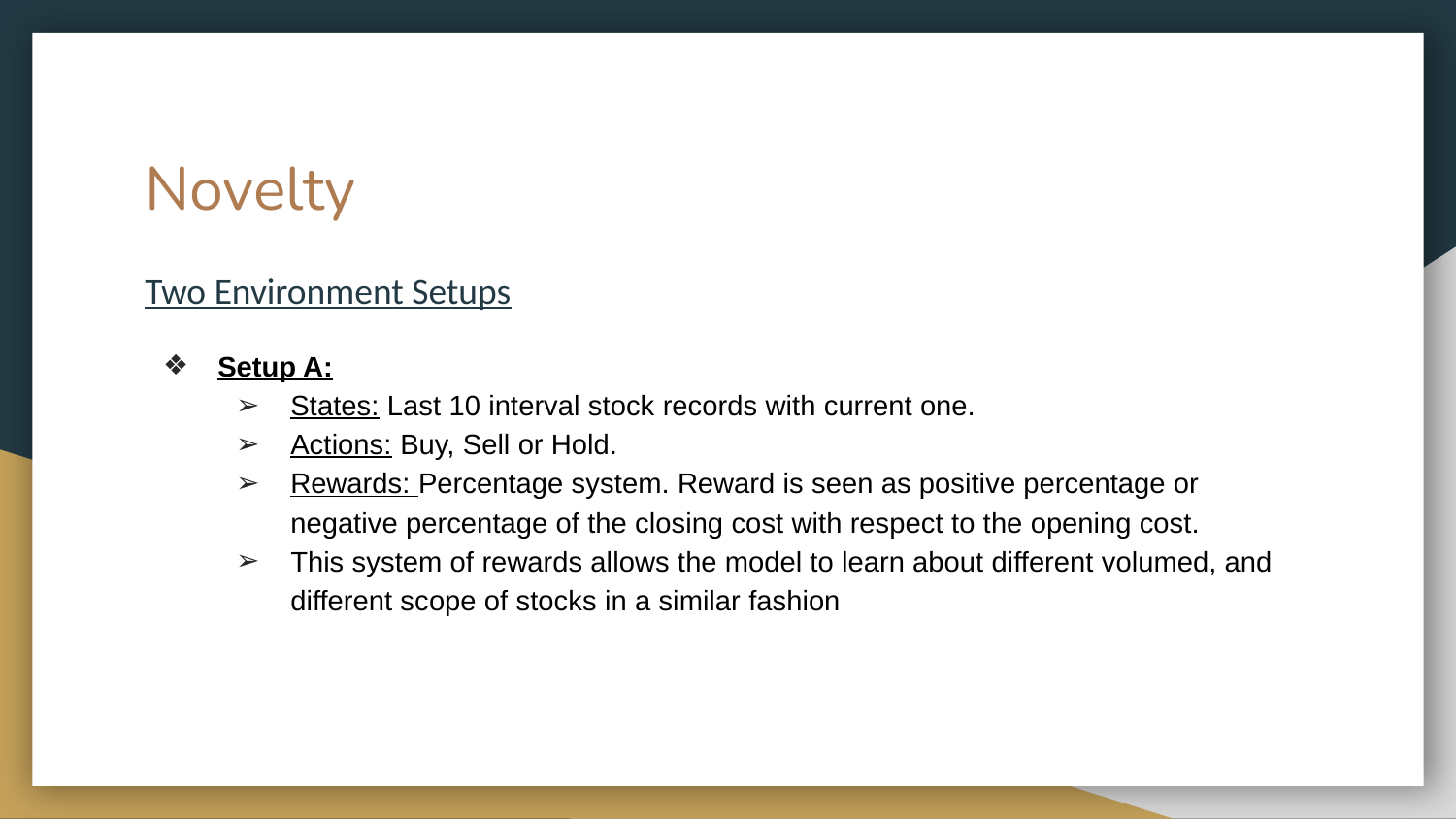

# Novelty
Two Environment Setups
Setup A:
States: Last 10 interval stock records with current one.
Actions: Buy, Sell or Hold.
Rewards: Percentage system. Reward is seen as positive percentage or negative percentage of the closing cost with respect to the opening cost.
This system of rewards allows the model to learn about different volumed, and different scope of stocks in a similar fashion